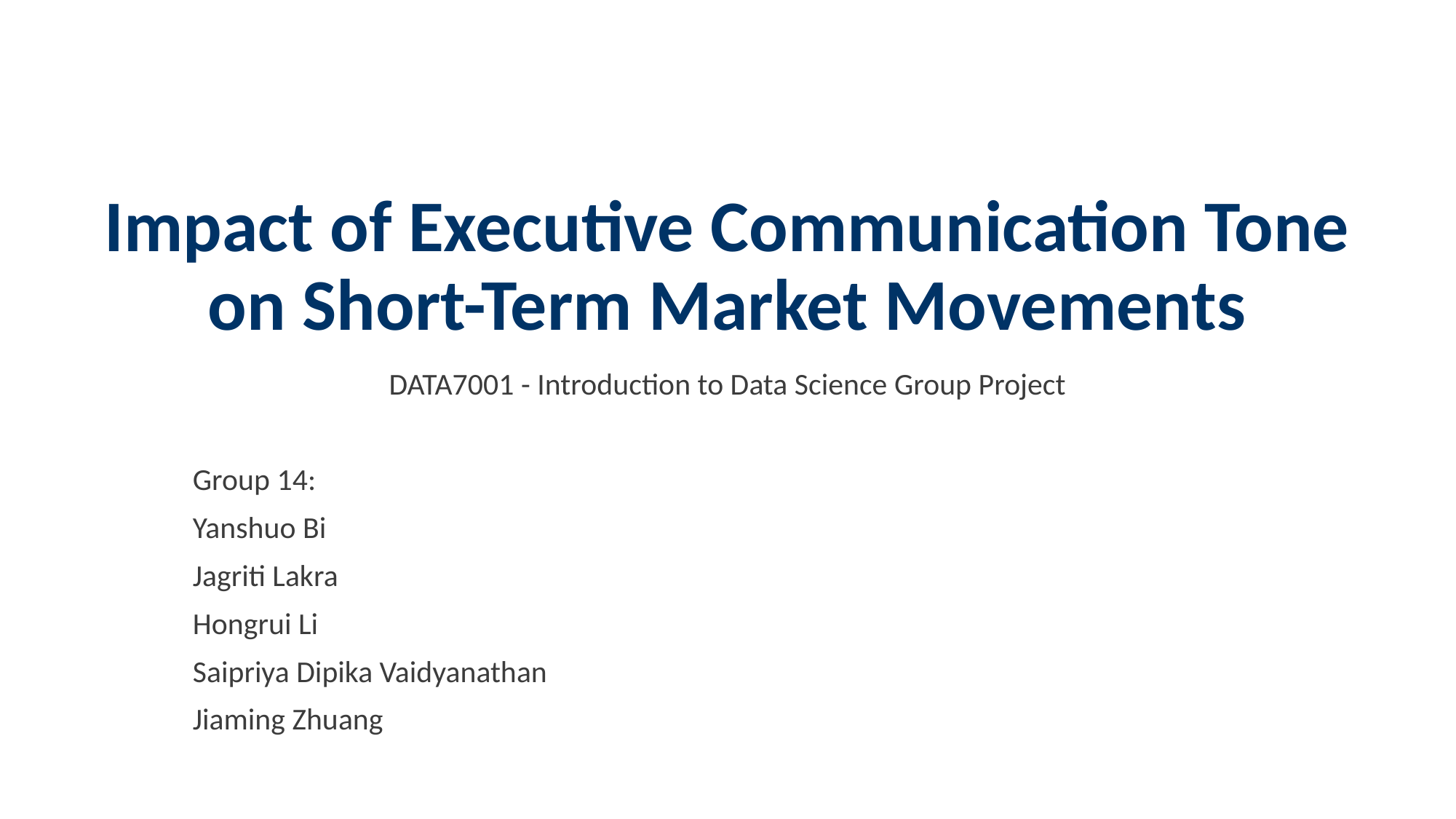

# Impact of Executive Communication Tone on Short-Term Market Movements
DATA7001 - Introduction to Data Science Group Project

Group 14:
Yanshuo Bi
Jagriti Lakra
Hongrui Li
Saipriya Dipika Vaidyanathan
Jiaming Zhuang